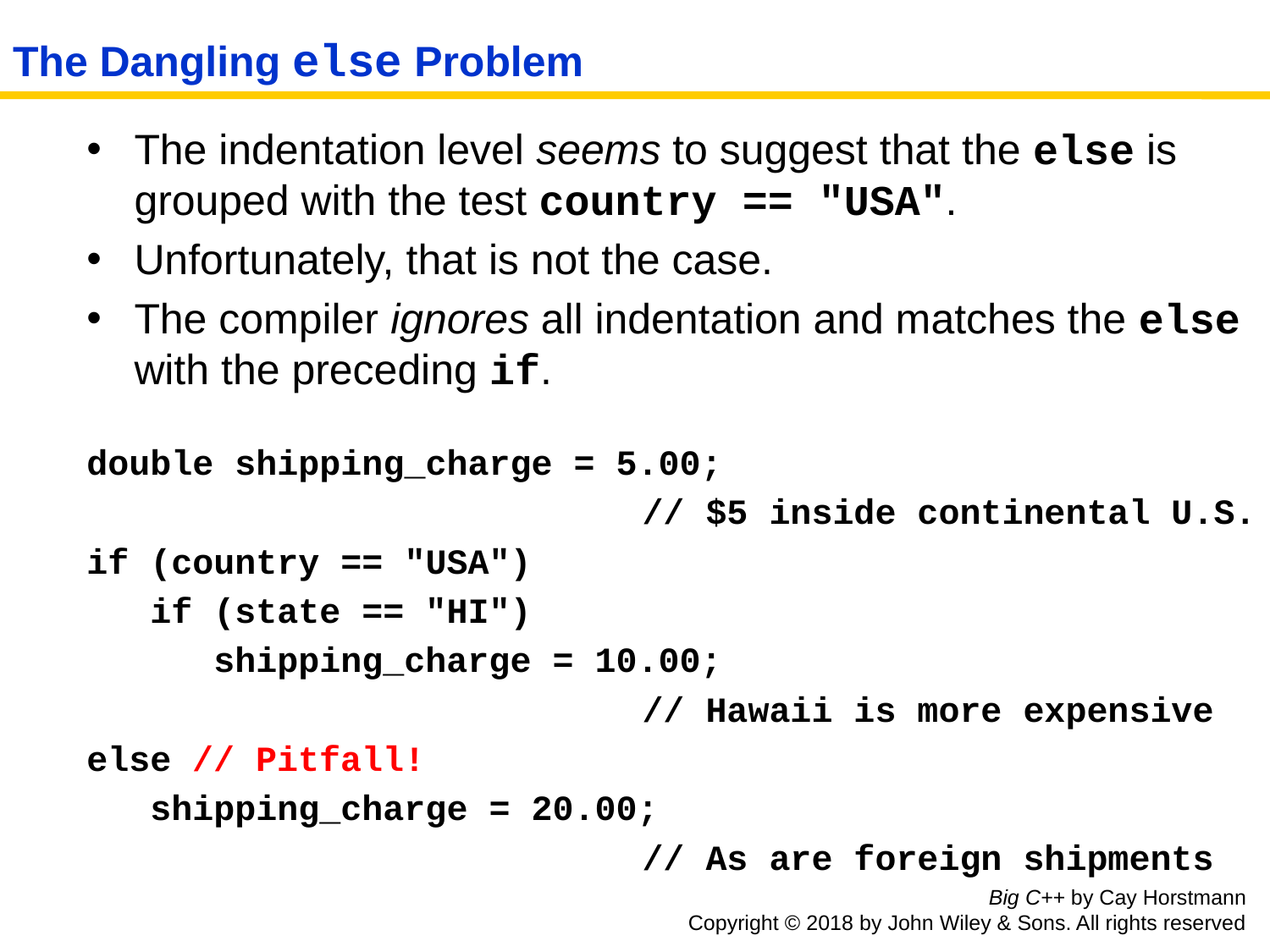

The Dangling else Problem
The indentation level seems to suggest that the else is grouped with the test country == "USA".
Unfortunately, that is not the case.
The compiler ignores all indentation and matches the else with the preceding if.

double shipping_charge = 5.00;
					// $5 inside continental U.S.
if (country == "USA")
   if (state == "HI")
      shipping_charge = 10.00;
					// Hawaii is more expensive
else // Pitfall!
   shipping_charge = 20.00;
					// As are foreign shipments

Big C++ by Cay Horstmann
Copyright © 2018 by John Wiley & Sons. All rights reserved